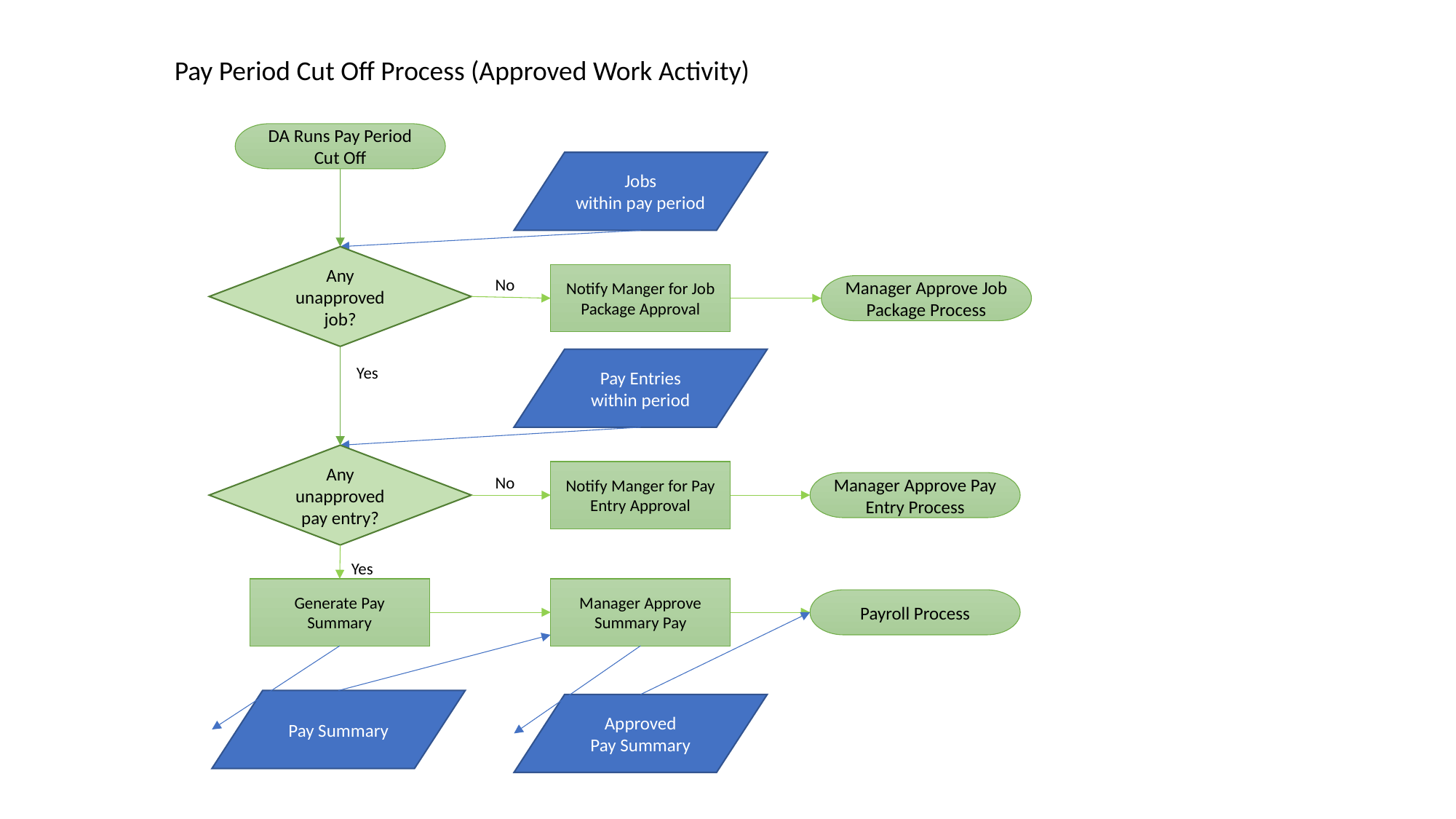

Pay Period Cut Off Process (Approved Work Activity)
DA Runs Pay Period Cut Off
Jobs
within pay period
Any unapproved job?
Notify Manger for Job Package Approval
No
Manager Approve Job Package Process
Pay Entries within period
Yes
Any unapproved pay entry?
Notify Manger for Pay Entry Approval
No
Manager Approve Pay Entry Process
Yes
Generate Pay Summary
Manager Approve Summary Pay
Payroll Process
Pay Summary
Approved
Pay Summary